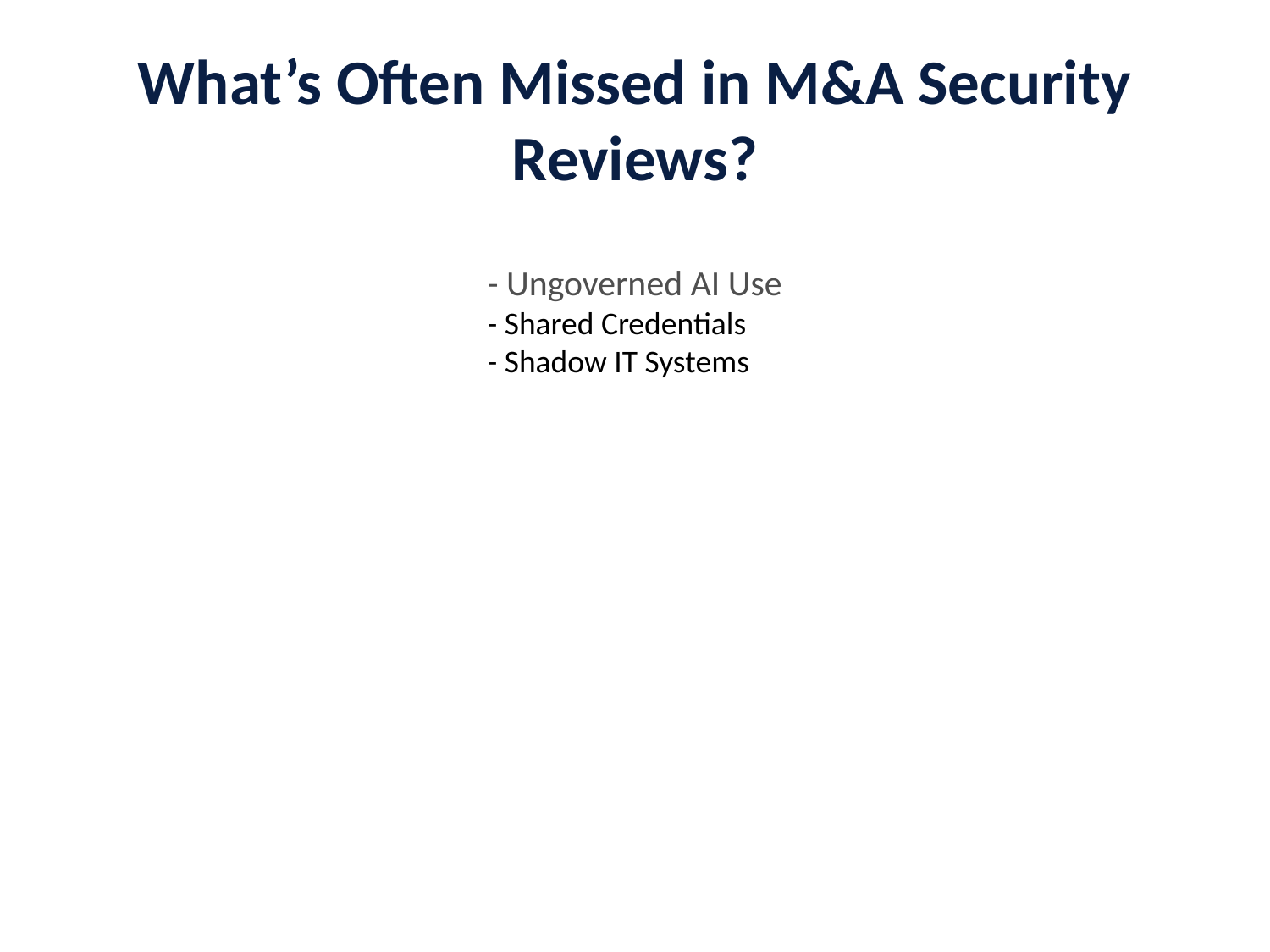

# What’s Often Missed in M&A Security Reviews?
- Ungoverned AI Use
- Shared Credentials
- Shadow IT Systems